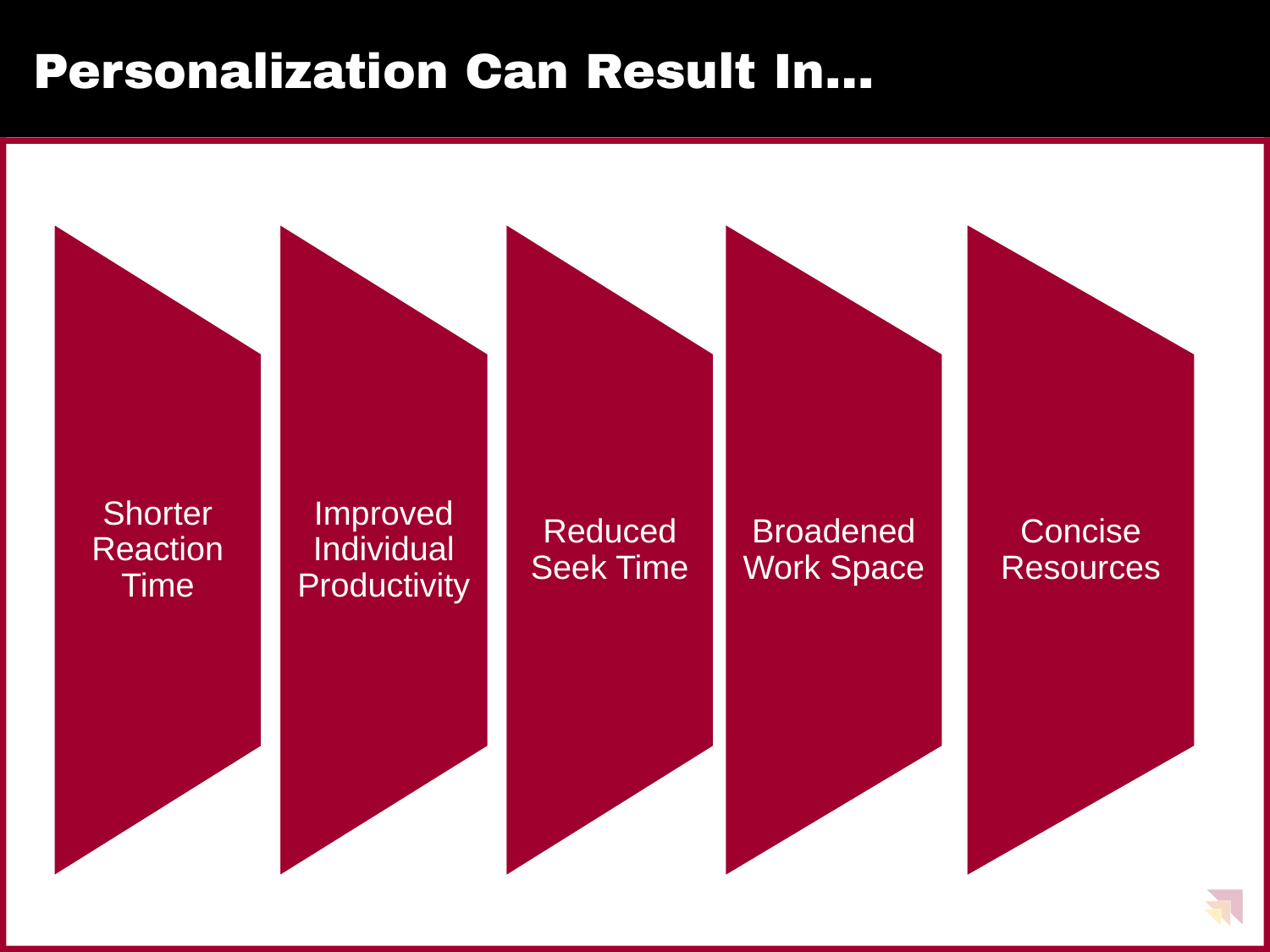

# Personalization Can Result In…
Shorter Reaction Time
Improved Individual Productivity
Reduced Seek Time
Broadened Work Space
Concise Resources